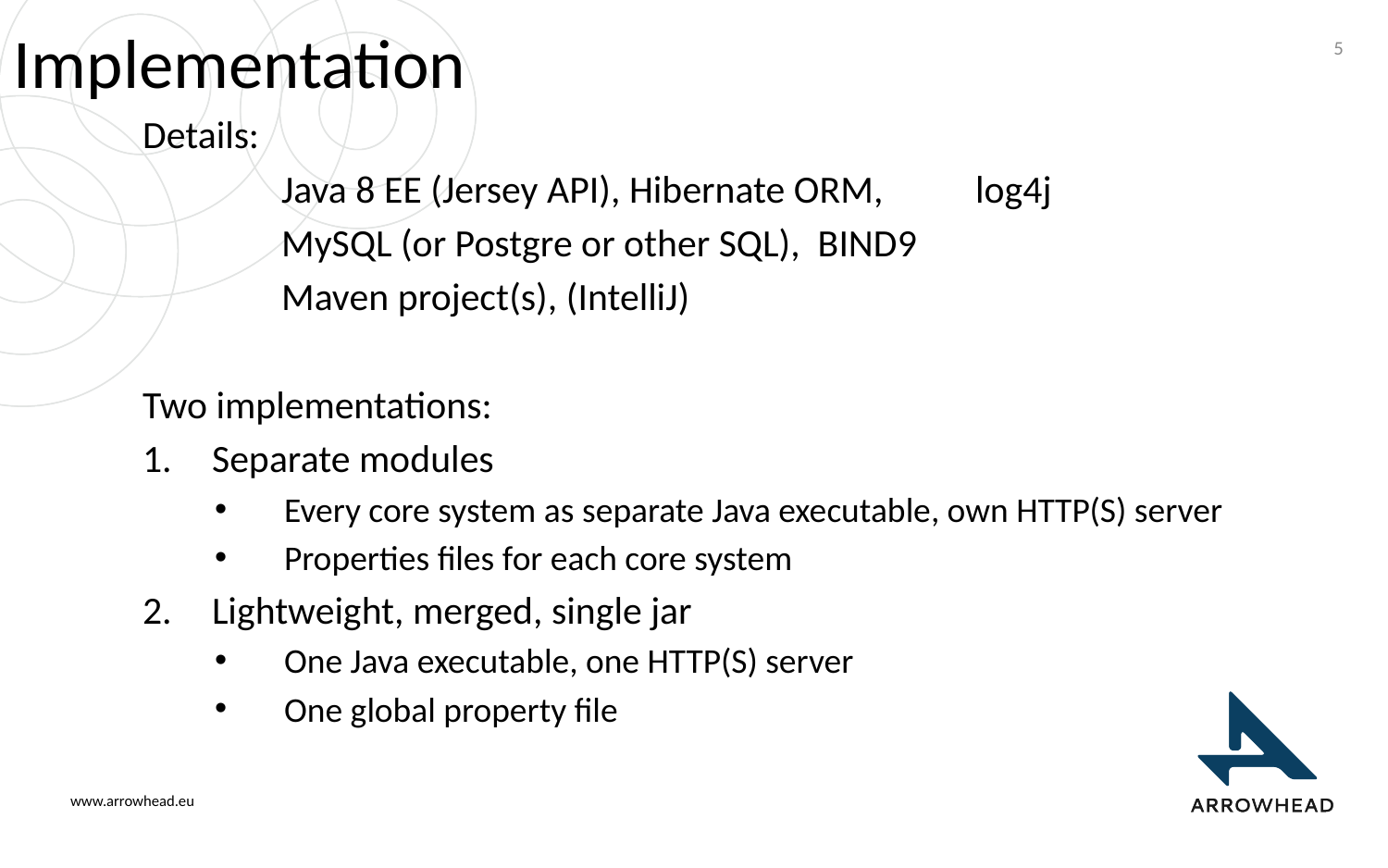

# Implementation
5
Details:
	Java 8 EE (Jersey API), Hibernate ORM,	log4j
	MySQL (or Postgre or other SQL),  BIND9
	Maven project(s), (IntelliJ)

Two implementations:
Separate modules
Every core system as separate Java executable, own HTTP(S) server
Properties files for each core system
Lightweight, merged, single jar
One Java executable, one HTTP(S) server
One global property file